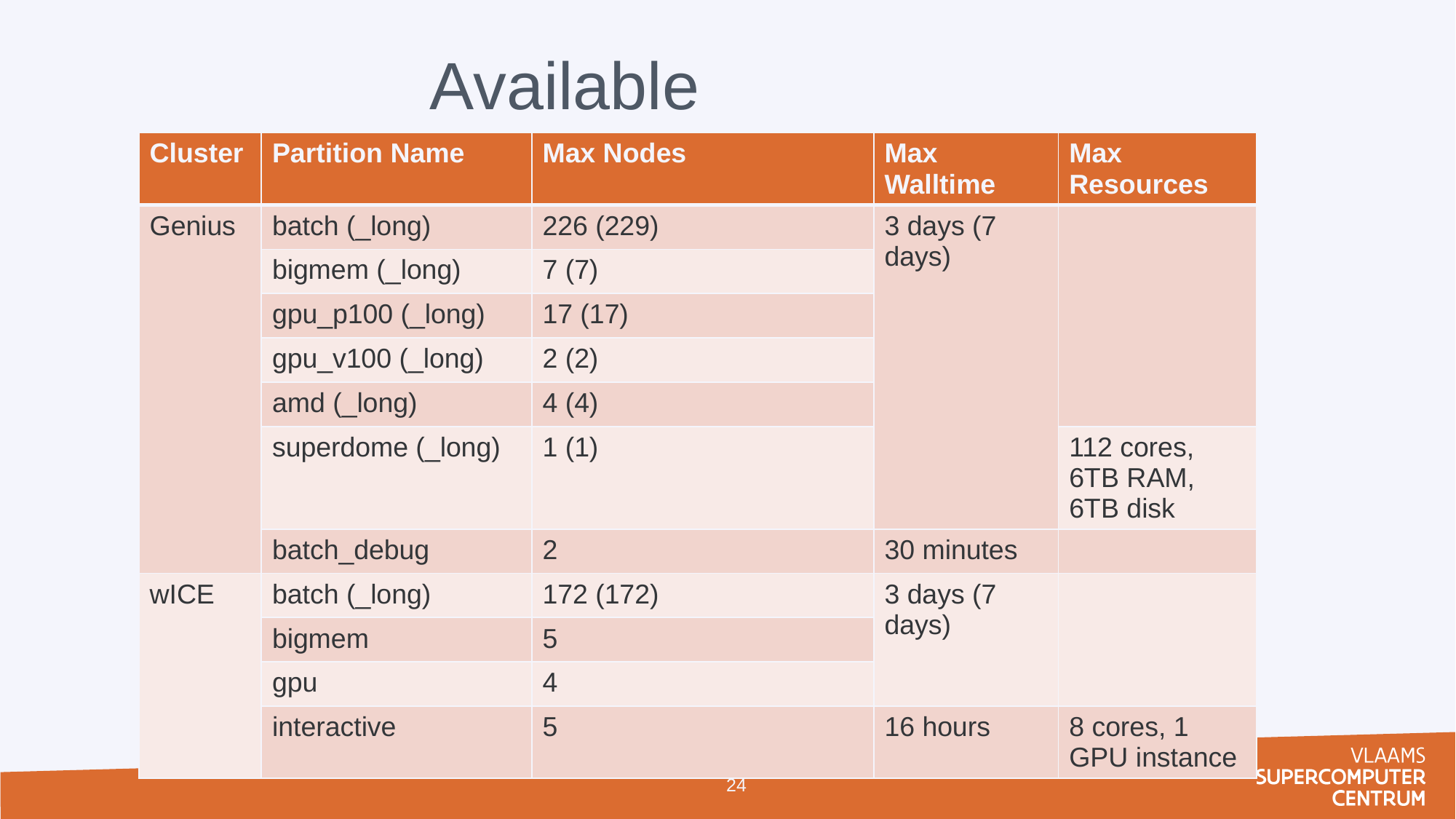

Available Partitions
| Cluster | Partition Name | Max Nodes | Max Walltime | Max Resources |
| --- | --- | --- | --- | --- |
| Genius | batch (\_long) | 226 (229) | 3 days (7 days) |  |
|  | bigmem (\_long) | 7 (7) |  |  |
|  | gpu\_p100 (\_long) | 17 (17) |  |  |
|  | gpu\_v100 (\_long) | 2 (2) |  |  |
|  | amd (\_long) | 4 (4) |  |  |
|  | superdome (\_long) | 1 (1) |  | 112 cores, 6TB RAM, 6TB disk |
|  | batch\_debug | 2 | 30 minutes |  |
| wICE | batch (\_long) | 172 (172) | 3 days (7 days) |  |
|  | bigmem | 5 |  |  |
|  | gpu | 4 |  |  |
|  | interactive | 5 | 16 hours | 8 cores, 1 GPU instance |
24